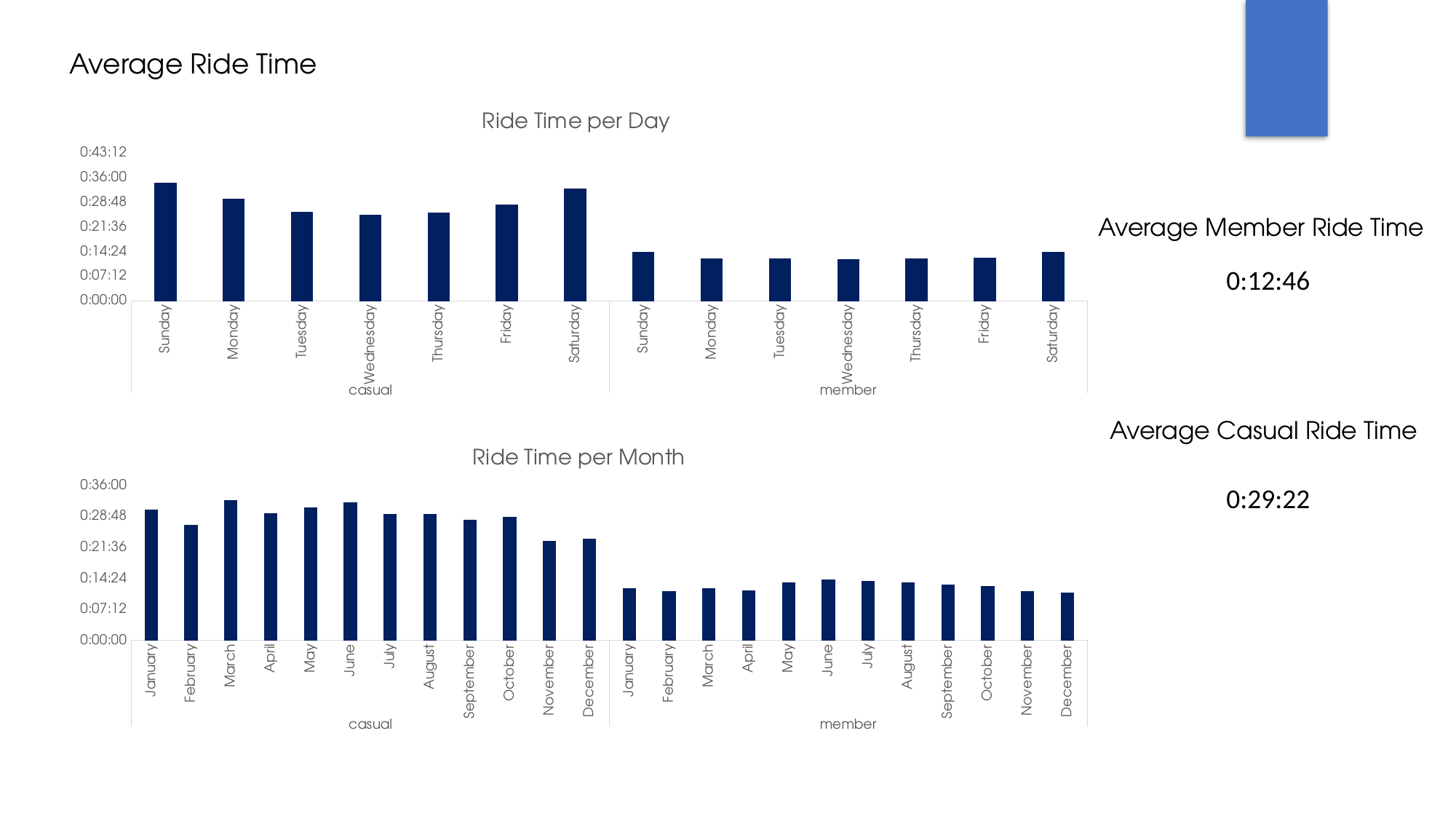

Average Ride Time

### Chart: Ride Time per Day

| Category | Total |
|---|---|
| Sunday | 0.023860231682650484 |
| Monday | 0.020644383695954466 |
| Tuesday | 0.01792004512943359 |
| Wednesday | 0.017384804719243845 |
| Thursday | 0.017832916733991604 |
| Friday | 0.019451972698174034 |
| Saturday | 0.022714241806376382 |
| Sunday | 0.009869011287609693 |
| Monday | 0.008560821384923388 |
| Tuesday | 0.008446057975871932 |
| Wednesday | 0.008405230968214968 |
| Thursday | 0.008537453222199608 |
| Friday | 0.008700256329142765 |
| Saturday | 0.009905159042062331 |
Average Member Ride Time
0:12:46
Average Casual Ride Time

### Chart: Ride Time per Month

| Category | Total |
|---|---|
| January | 0.021095454863610884 |
| February | 0.018547535310221477 |
| March | 0.022654437824654136 |
| April | 0.020508629912057725 |
| May | 0.021437230351707554 |
| June | 0.022289566121394256 |
| July | 0.02033200543098316 |
| August | 0.020354200222465278 |
| September | 0.019434145052771544 |
| October | 0.019912478606756497 |
| November | 0.016051130046313165 |
| December | 0.016315479704194415 |
| January | 0.008320492967307478 |
| February | 0.00792050654664517 |
| March | 0.008304395048375525 |
| April | 0.007980836188276661 |
| May | 0.009282414493381958 |
| June | 0.009721134646321848 |
| July | 0.0095266251033322 |
| August | 0.00929455797883394 |
| September | 0.008993152749380421 |
| October | 0.00868199219480373 |
| November | 0.007850506747485449 |
| December | 0.007642318825205875 |
0:29:22